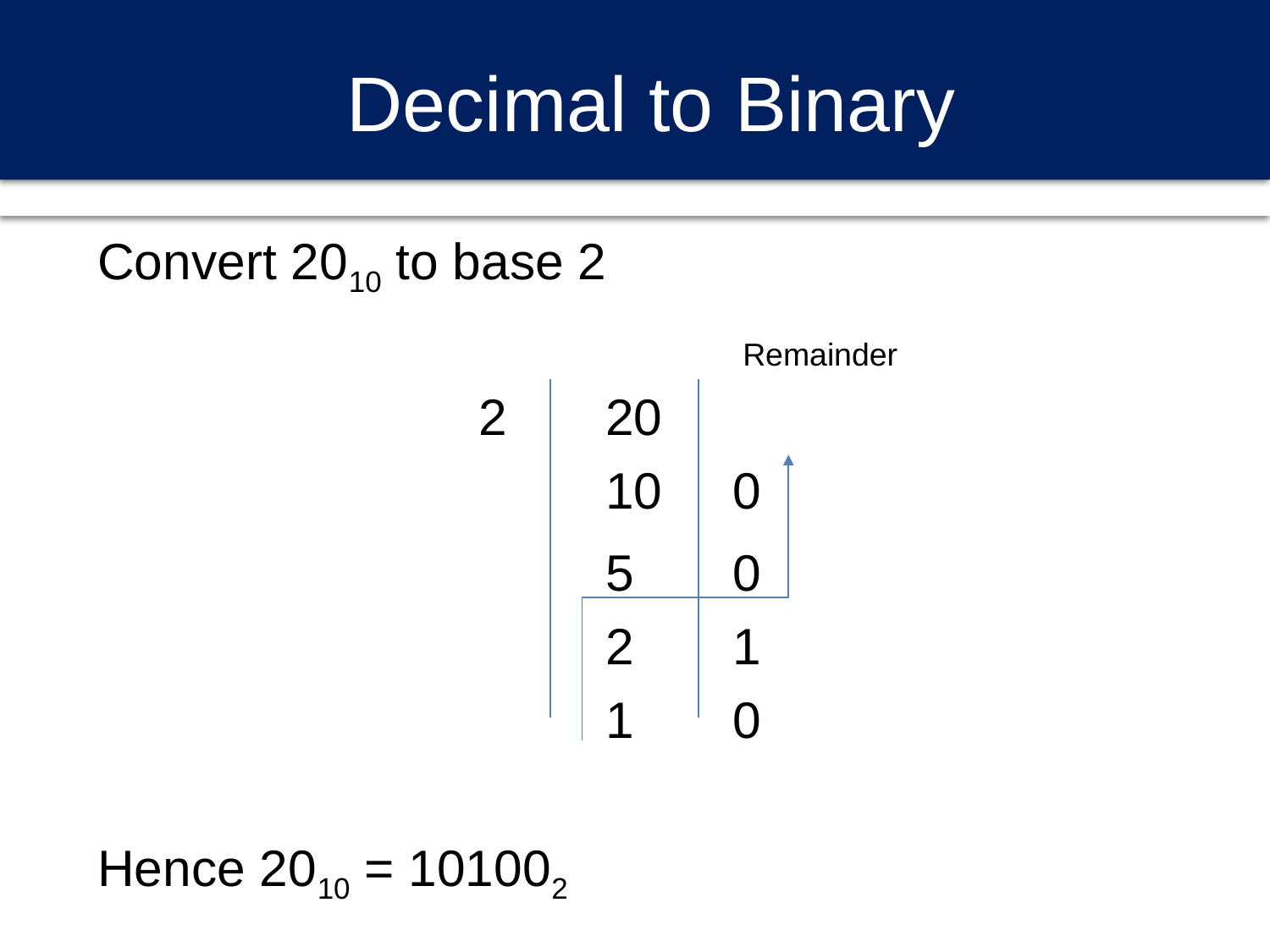

# Decimal to Binary
Convert 2010 to base 2

			2	20
				10	0
				5	0
				2	1
				1	0

Hence 2010 = 101002

Remainder